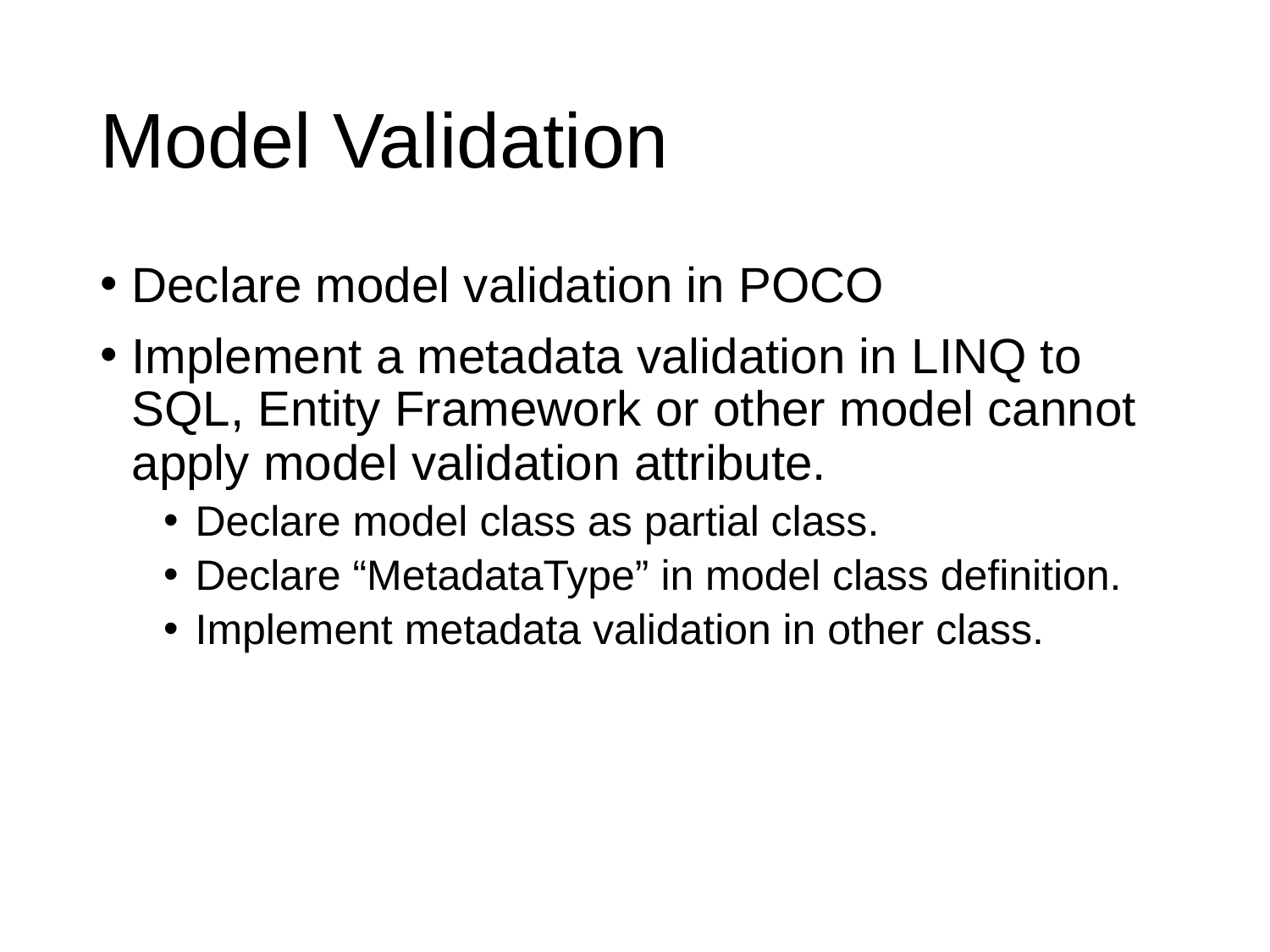

# Model Validation
Declare model validation in POCO
Implement a metadata validation in LINQ to SQL, Entity Framework or other model cannot apply model validation attribute.
Declare model class as partial class.
Declare “MetadataType” in model class definition.
Implement metadata validation in other class.